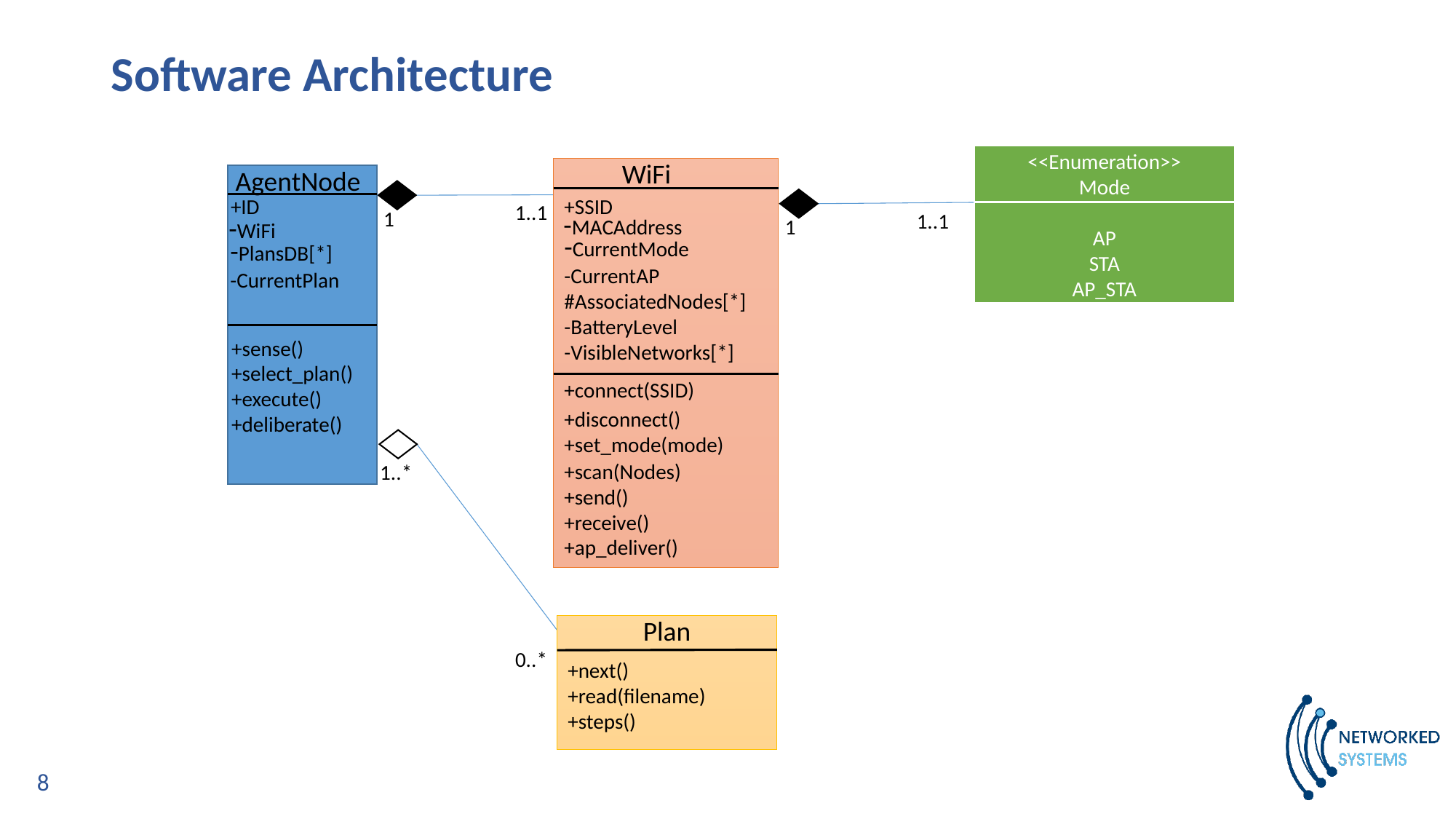

# Software Architecture

<<Enumeration>>
Mode

AP
STA
AP_STA
WiFi

AgentNode

+SSID
+ID

1..1
1
-MACAddress
1..1
-WiFi
1
-CurrentMode
-PlansDB[*]
-CurrentPlan
-CurrentAP
#AssociatedNodes[*]
-BatteryLevel
-VisibleNetworks[*]
+sense()
+select_plan()
+execute()
+deliberate()
+connect(SSID)
+disconnect()
+set_mode(mode)

+scan(Nodes)
+send()
+receive()
+ap_deliver()

1..*
Plan

0..*
+next()
+read(filename)
+steps()